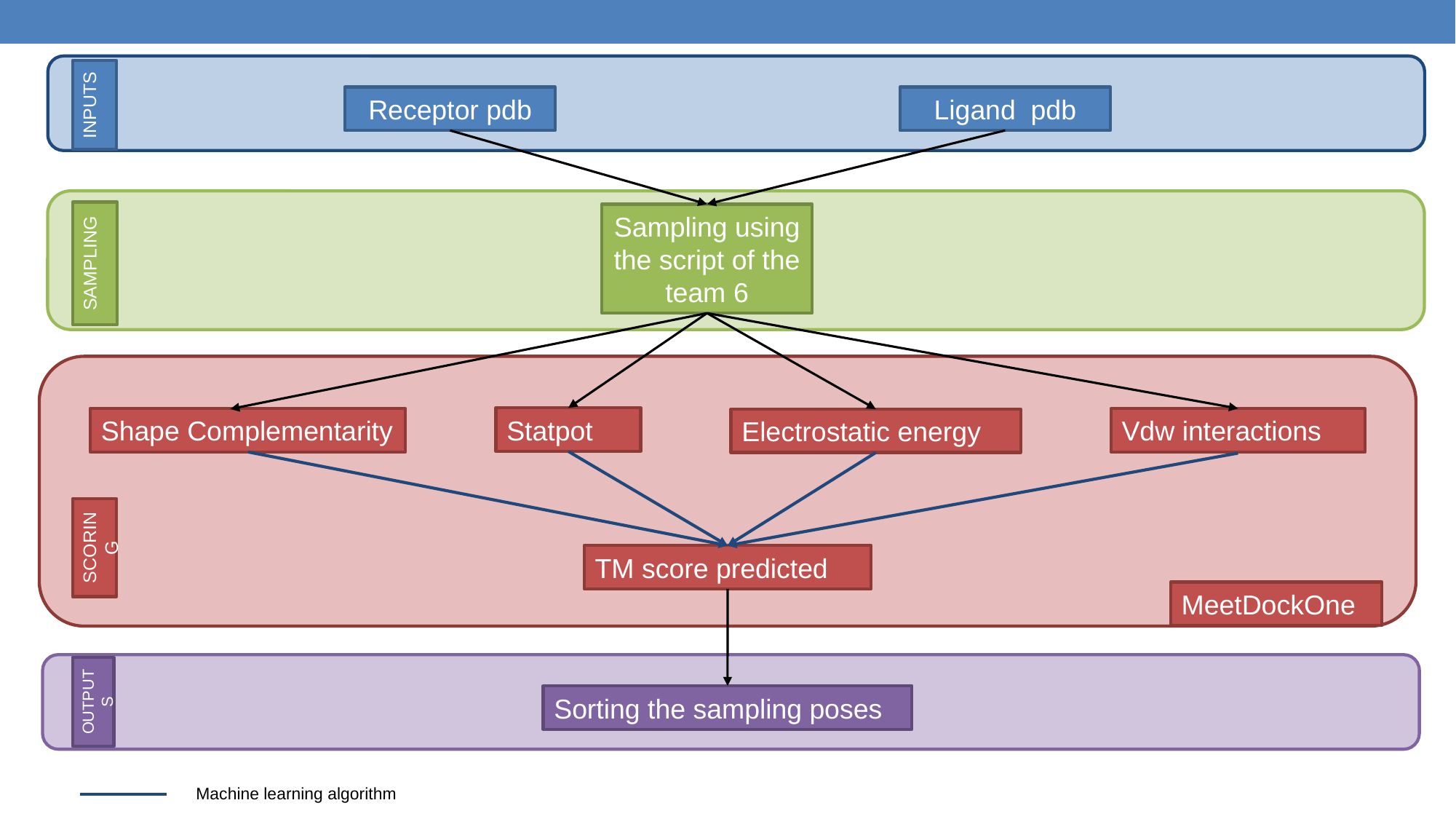

INPUTS
Receptor pdb
Ligand  pdb

SAMPLING
Sampling using the script of the team 6

Statpot
Shape Complementarity
Vdw interactions
Electrostatic energy
SCORING
TM score predicted
MeetDockOne

OUTPUTS
Sorting the sampling poses
Machine learning algorithm